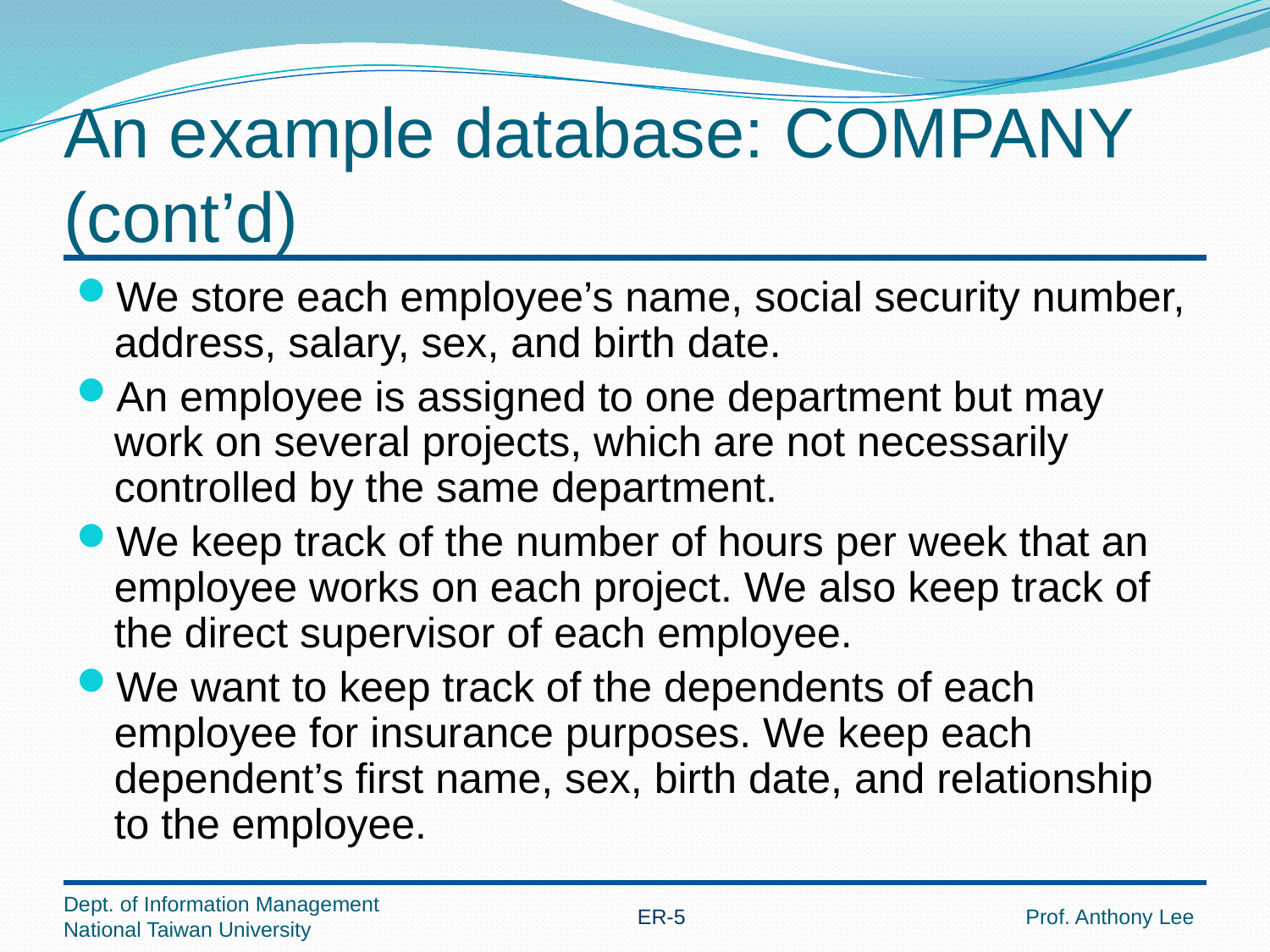

# An example database: COMPANY (cont’d)
We store each employee’s name, social security number, address, salary, sex, and birth date.
An employee is assigned to one department but may work on several projects, which are not necessarily controlled by the same department.
We keep track of the number of hours per week that an employee works on each project. We also keep track of the direct supervisor of each employee.
We want to keep track of the dependents of each employee for insurance purposes. We keep each dependent’s first name, sex, birth date, and relationship to the employee.